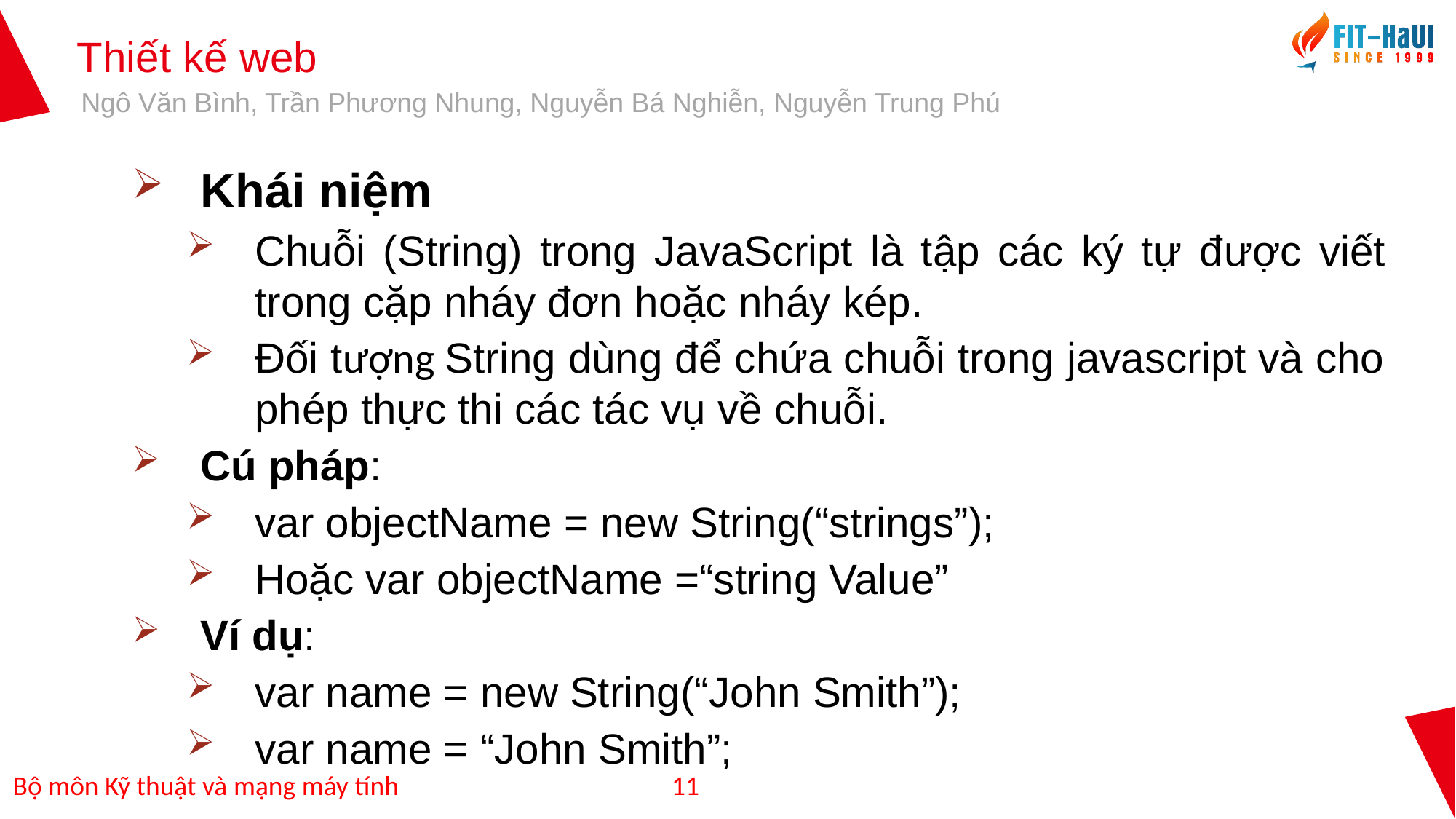

Khái niệm
Chuỗi (String) trong JavaScript là tập các ký tự được viết trong cặp nháy đơn hoặc nháy kép.
Đối tượng String dùng để chứa chuỗi trong javascript và cho phép thực thi các tác vụ về chuỗi.
Cú pháp:
var objectName = new String(“strings”);
Hoặc var objectName =“string Value”
Ví dụ:
var name = new String(“John Smith”);
var name = “John Smith”;